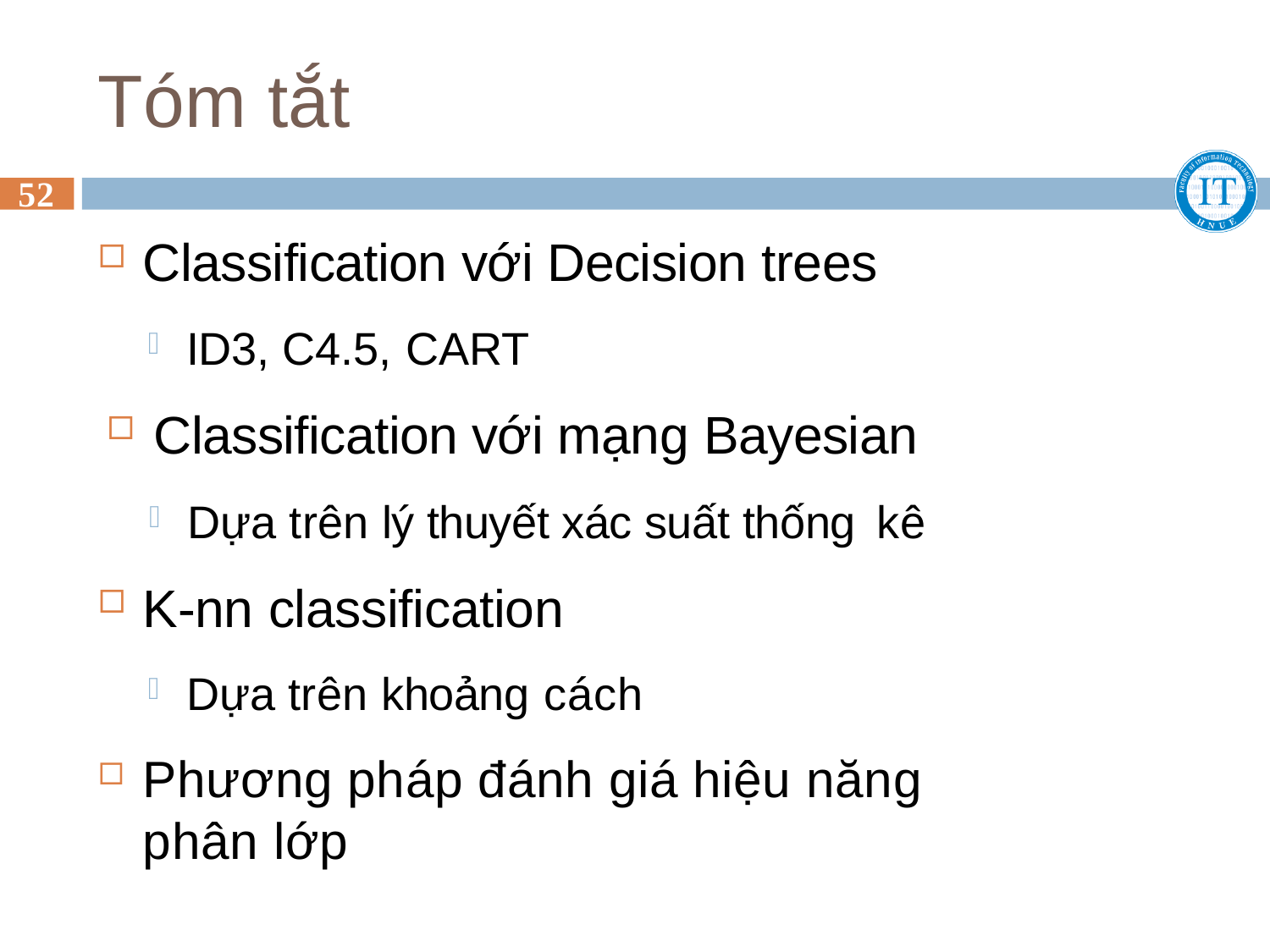

# Tóm tắt
52
Classification với Decision trees
ID3, C4.5, CART
Classification với mạng Bayesian
Dựa trên lý thuyết xác suất thống kê
K-nn classification
Dựa trên khoảng cách
Phương pháp đánh giá hiệu năng phân lớp